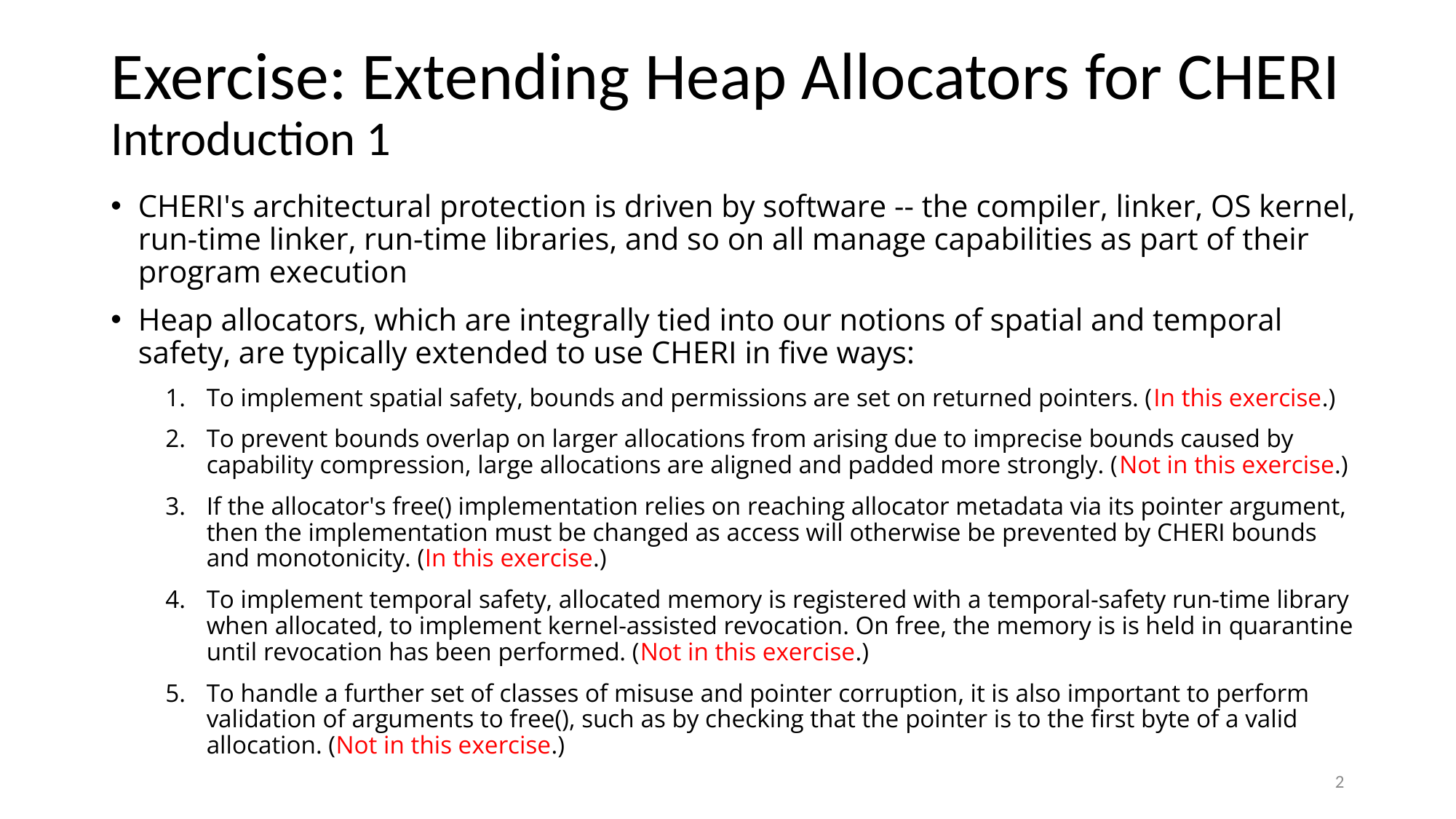

# Exercise: Extending Heap Allocators for CHERI Introduction 1
CHERI's architectural protection is driven by software -- the compiler, linker, OS kernel, run-time linker, run-time libraries, and so on all manage capabilities as part of their program execution
Heap allocators, which are integrally tied into our notions of spatial and temporal safety, are typically extended to use CHERI in five ways:
To implement spatial safety, bounds and permissions are set on returned pointers. (In this exercise.)
To prevent bounds overlap on larger allocations from arising due to imprecise bounds caused by capability compression, large allocations are aligned and padded more strongly. (Not in this exercise.)
If the allocator's free() implementation relies on reaching allocator metadata via its pointer argument, then the implementation must be changed as access will otherwise be prevented by CHERI bounds and monotonicity. (In this exercise.)
To implement temporal safety, allocated memory is registered with a temporal-safety run-time library when allocated, to implement kernel-assisted revocation. On free, the memory is is held in quarantine until revocation has been performed. (Not in this exercise.)
To handle a further set of classes of misuse and pointer corruption, it is also important to perform validation of arguments to free(), such as by checking that the pointer is to the first byte of a valid allocation. (Not in this exercise.)

2